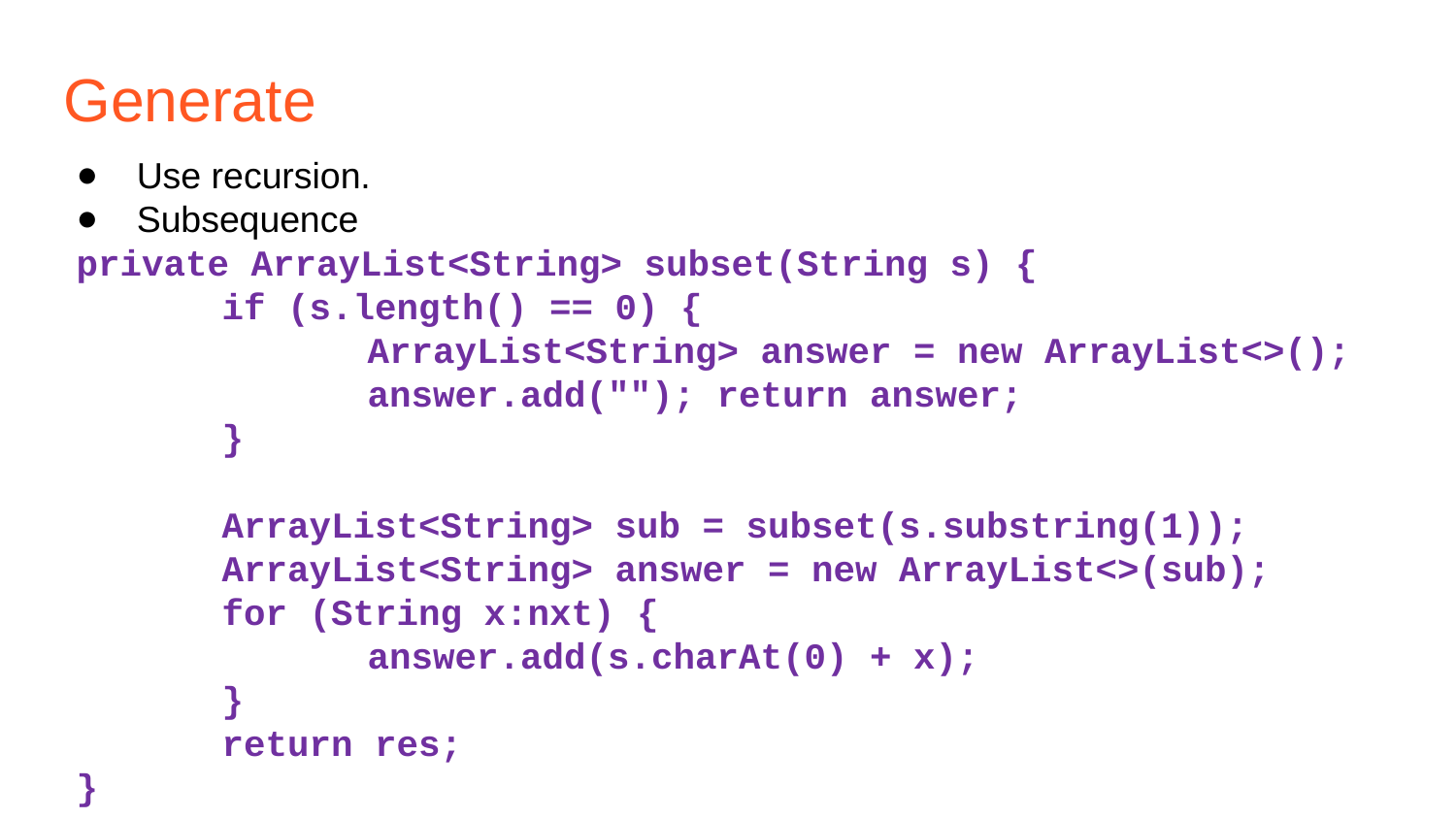

Generate
Use recursion.
Subsequence
private ArrayList<String> subset(String s) {
	if (s.length() == 0) {
		ArrayList<String> answer = new ArrayList<>();
		answer.add(""); return answer;
	}

	ArrayList<String> sub = subset(s.substring(1));
	ArrayList<String> answer = new ArrayList<>(sub);
	for (String x:nxt) {
		answer.add(s.charAt(0) + x);
	}
	return res;
}